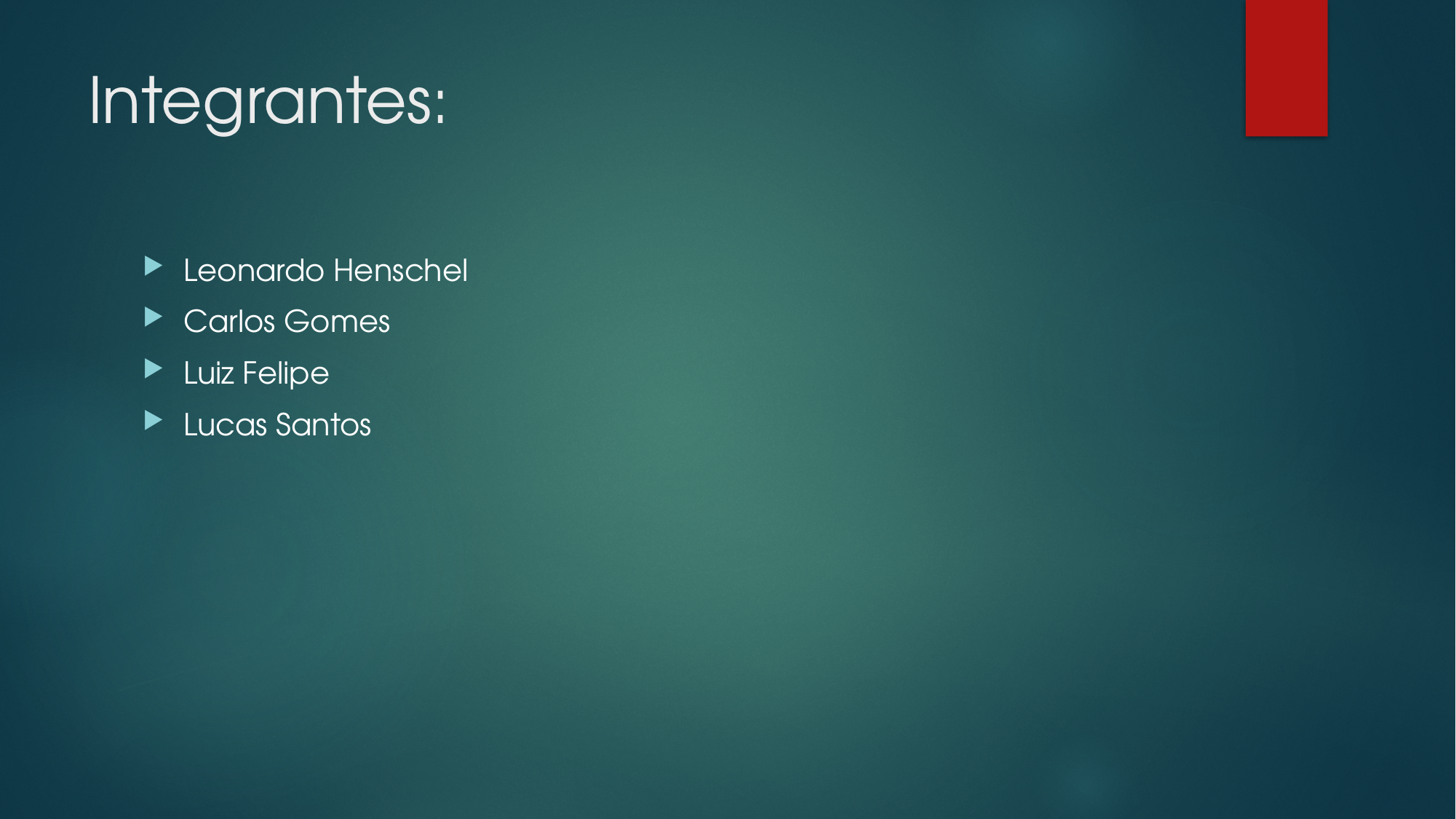

# Integrantes:
Leonardo Henschel
Carlos Gomes
Luiz Felipe
Lucas Santos